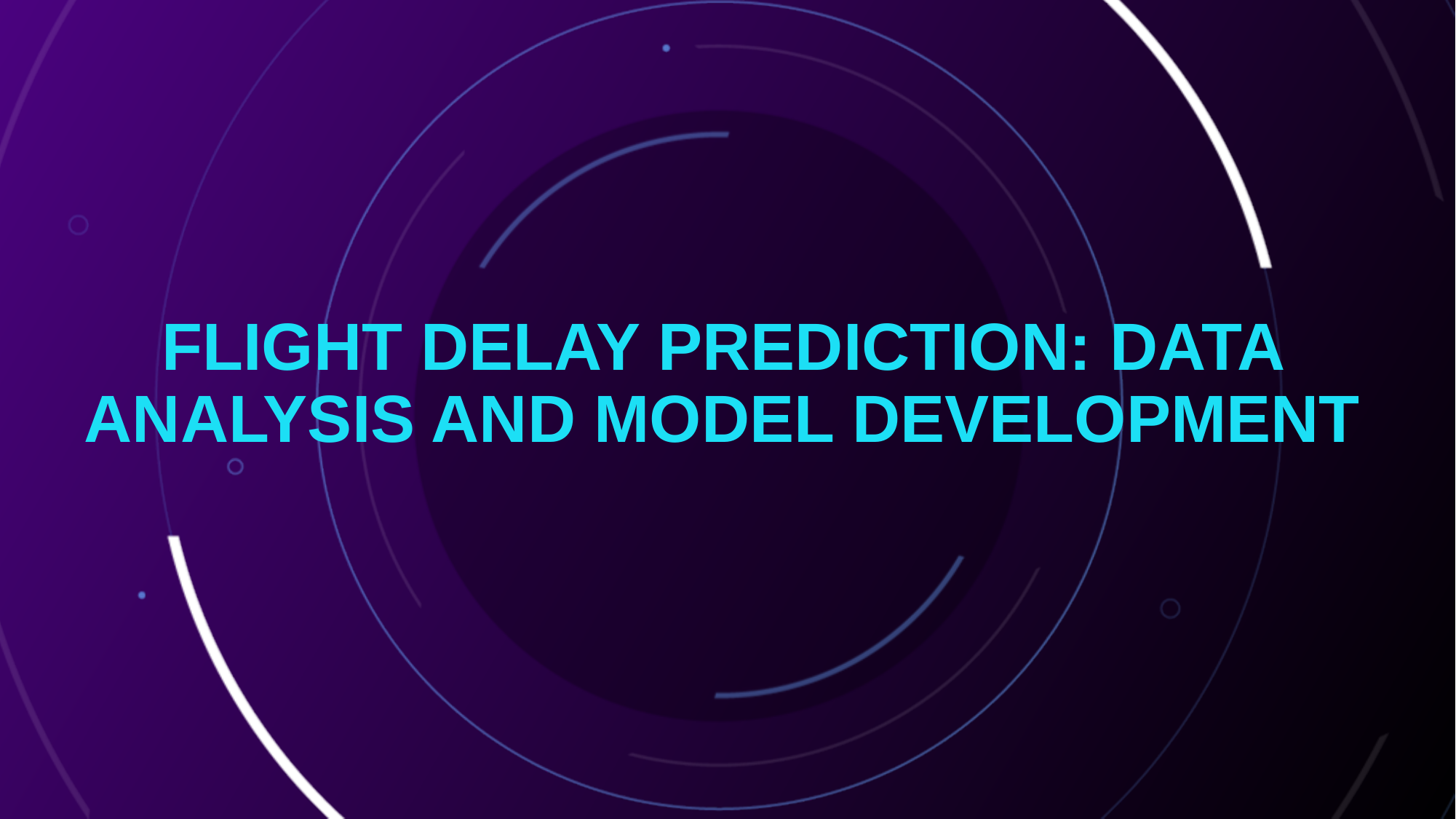

# Flight Delay Prediction: Data Analysis and Model Development